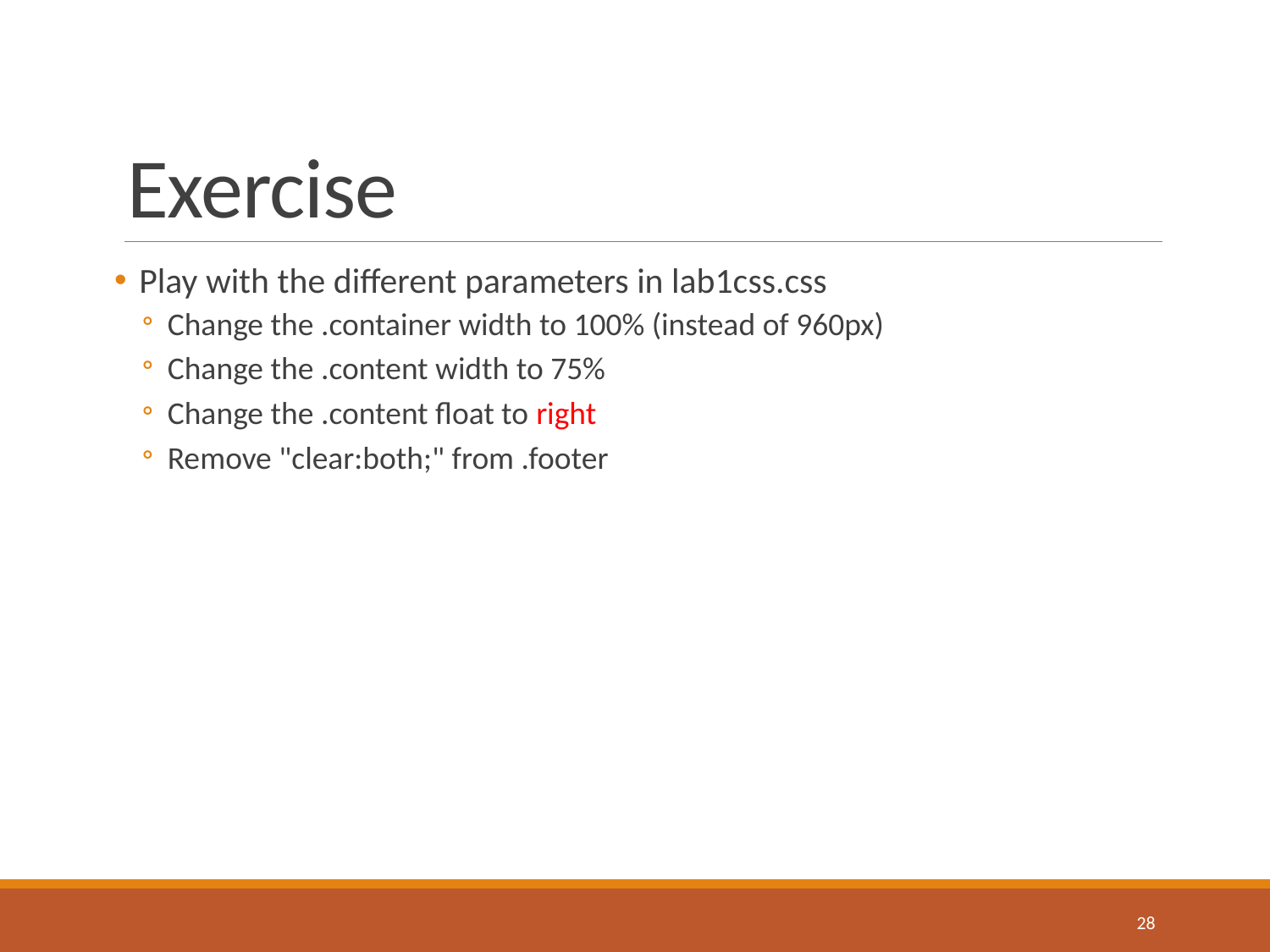

# Exercise
Play with the different parameters in lab1css.css
Change the .container width to 100% (instead of 960px)
Change the .content width to 75%
Change the .content float to right
Remove "clear:both;" from .footer
28